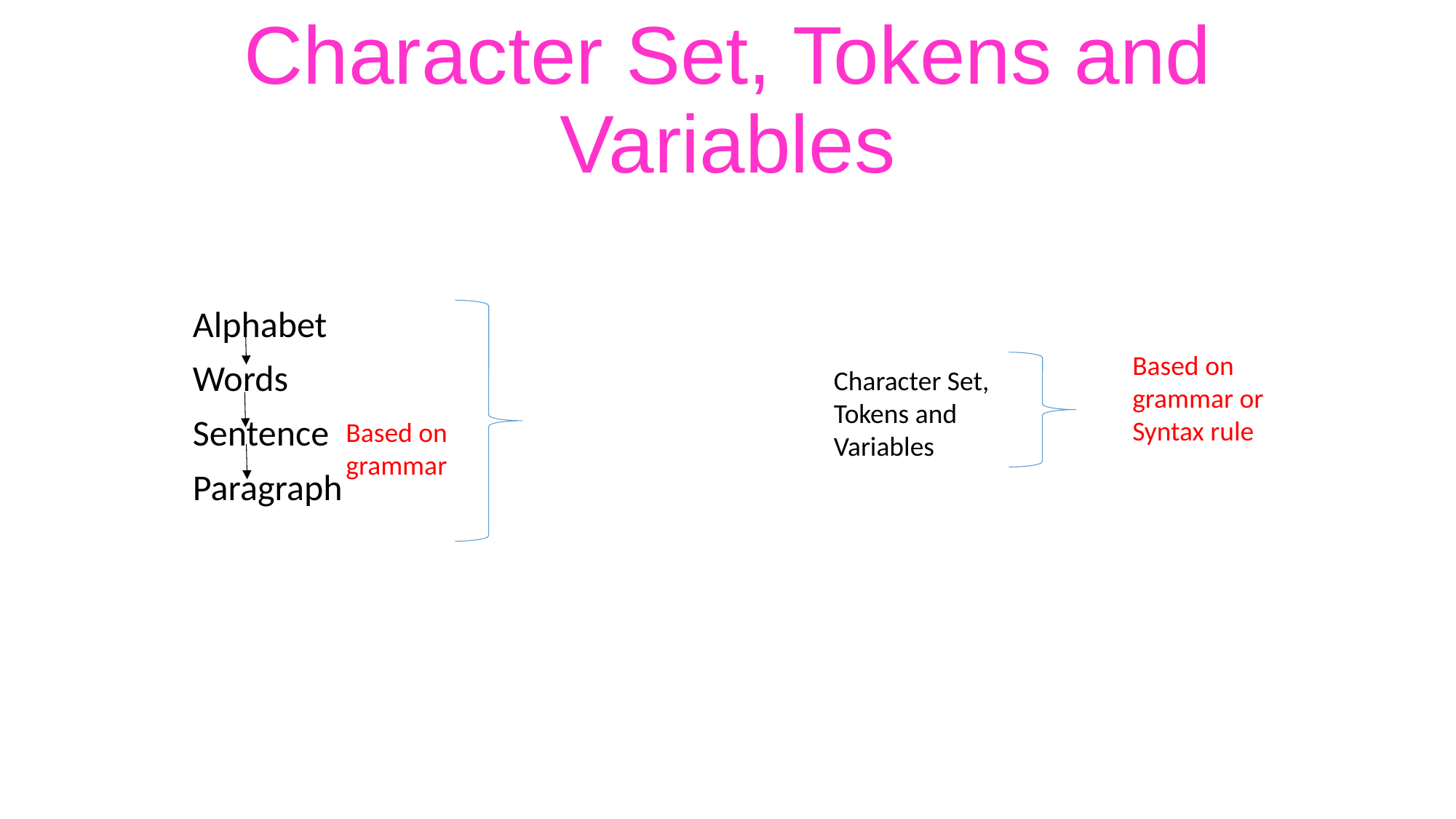

# Character Set, Tokens and Variables
Alphabet
Words
Sentence
Paragraph

Based on grammar or Syntax rule

Character Set, Tokens and Variables
Based on grammar